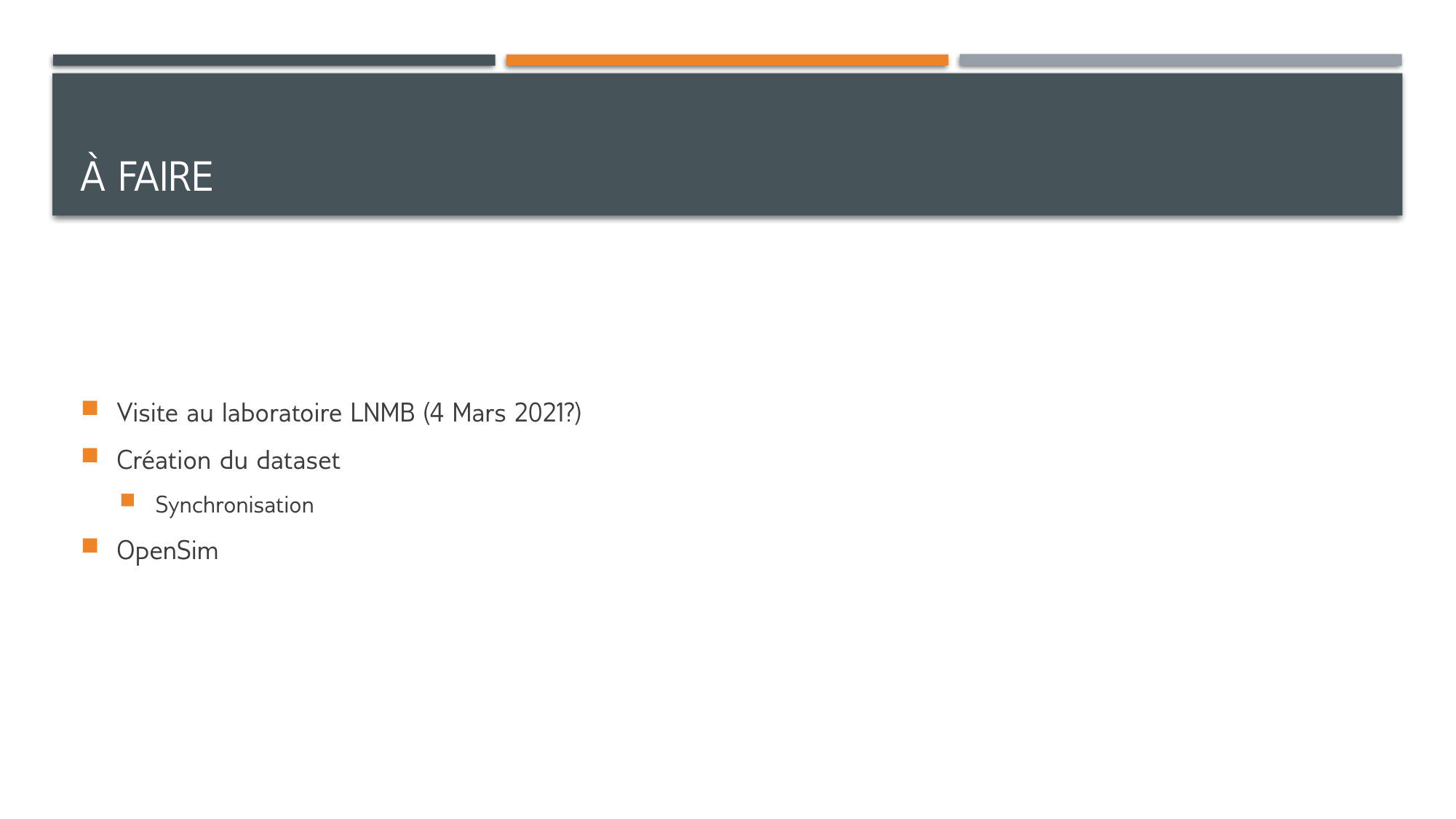

# À faire
Visite au laboratoire LNMB (4 Mars 2021?)
Création du dataset
Synchronisation
OpenSim